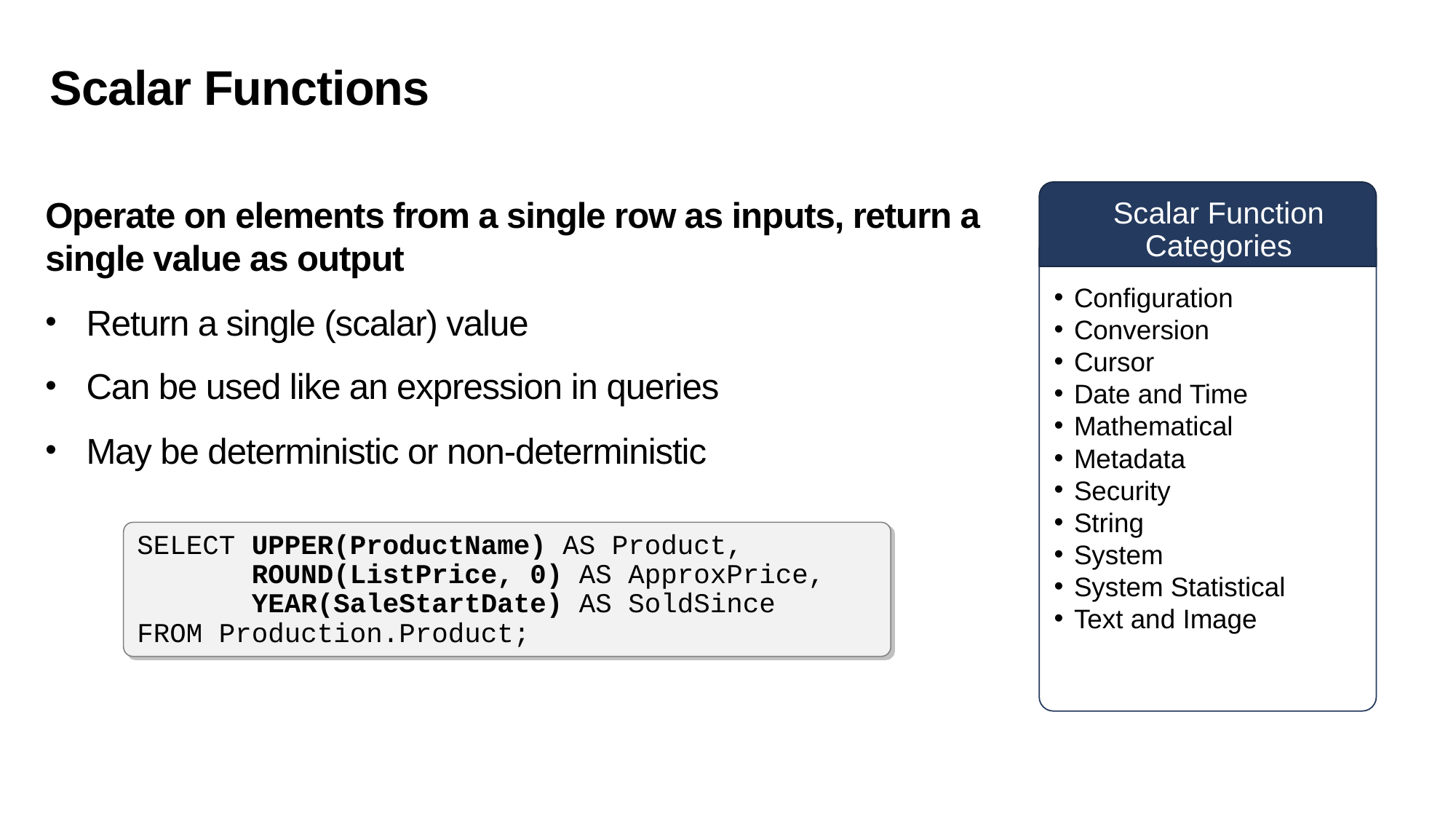

# Scalar Functions
Operate on elements from a single row as inputs, return a single value as output
Return a single (scalar) value
Can be used like an expression in queries
May be deterministic or non-deterministic
Scalar Function Categories

Configuration
Conversion
Cursor
Date and Time
Mathematical
Metadata
Security
String
System
System Statistical
Text and Image
SELECT UPPER(ProductName) AS Product,
       ROUND(ListPrice, 0) AS ApproxPrice,
       YEAR(SaleStartDate) AS SoldSince
FROM Production.Product;